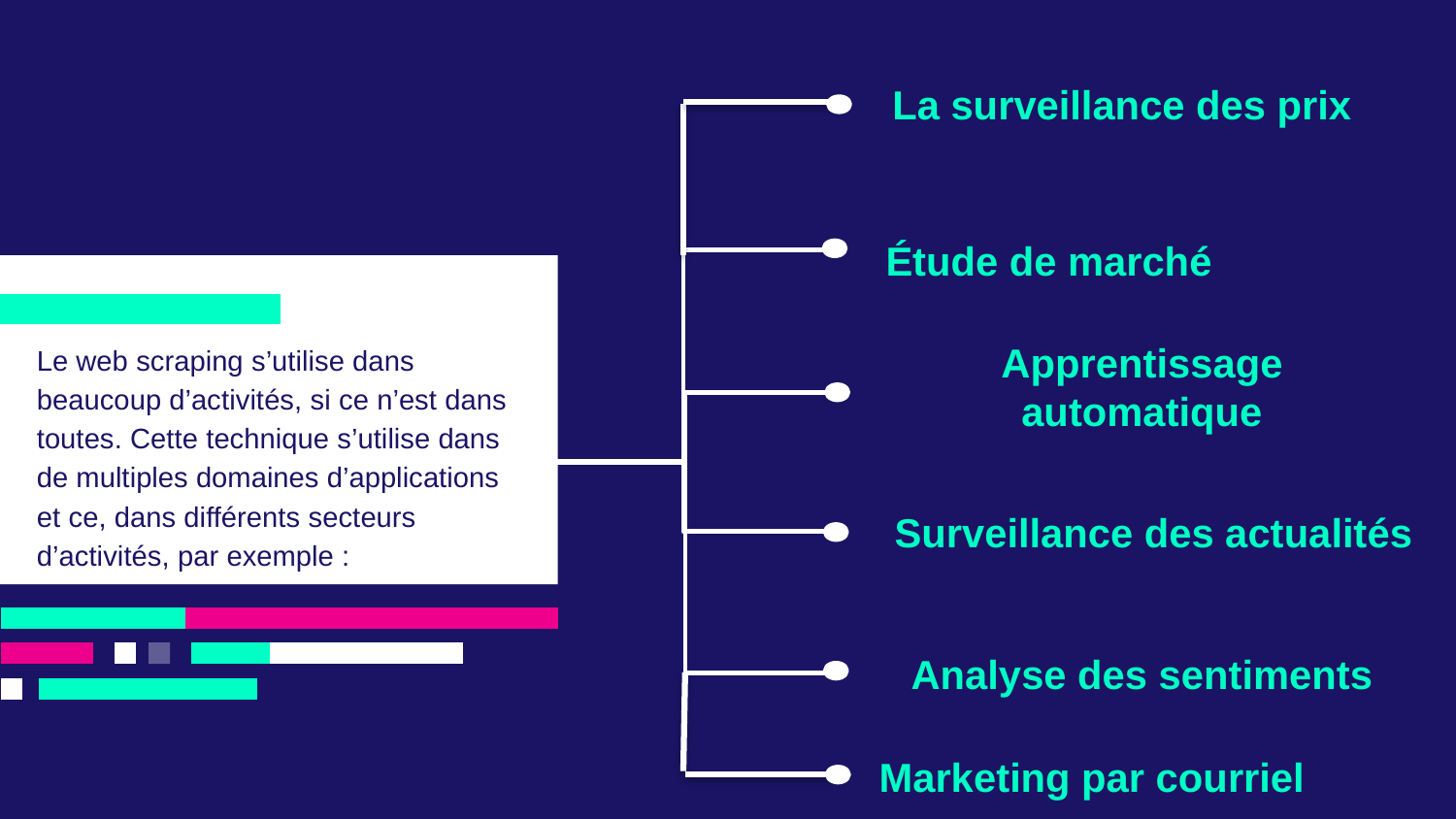

La surveillance des prix

Étude de marché

Le web scraping s’utilise dans beaucoup d’activités, si ce n’est dans toutes. Cette technique s’utilise dans de multiples domaines d’applications et ce, dans différents secteurs d’activités, par exemple :
Apprentissage automatique

Surveillance des actualités

Analyse des sentiments

Marketing par courriel